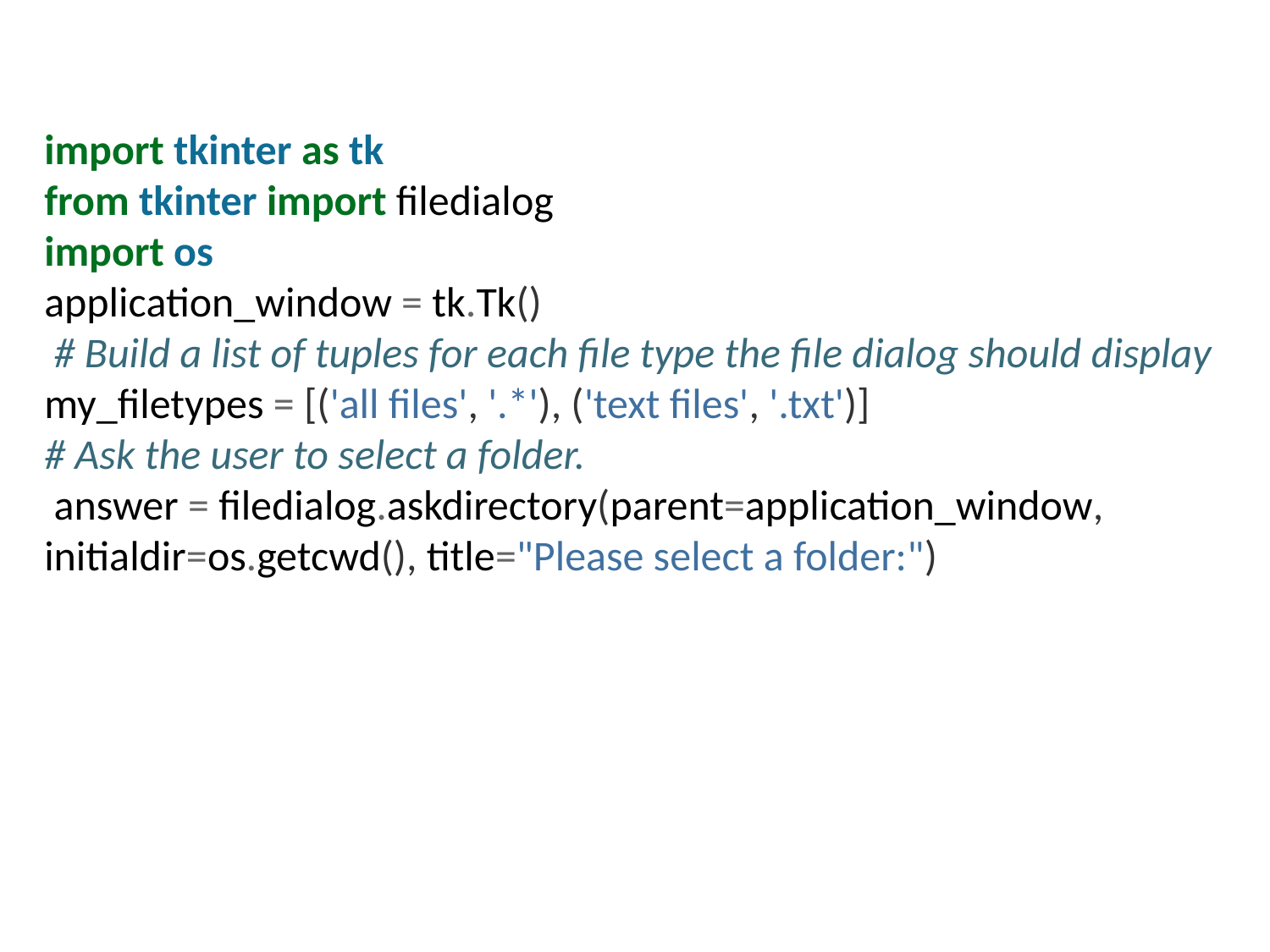

import tkinter as tk
from tkinter import filedialog
import os
application_window = tk.Tk()
 # Build a list of tuples for each file type the file dialog should display
my_filetypes = [('all files', '.*'), ('text files', '.txt')]
# Ask the user to select a folder.
 answer = filedialog.askdirectory(parent=application_window, initialdir=os.getcwd(), title="Please select a folder:")